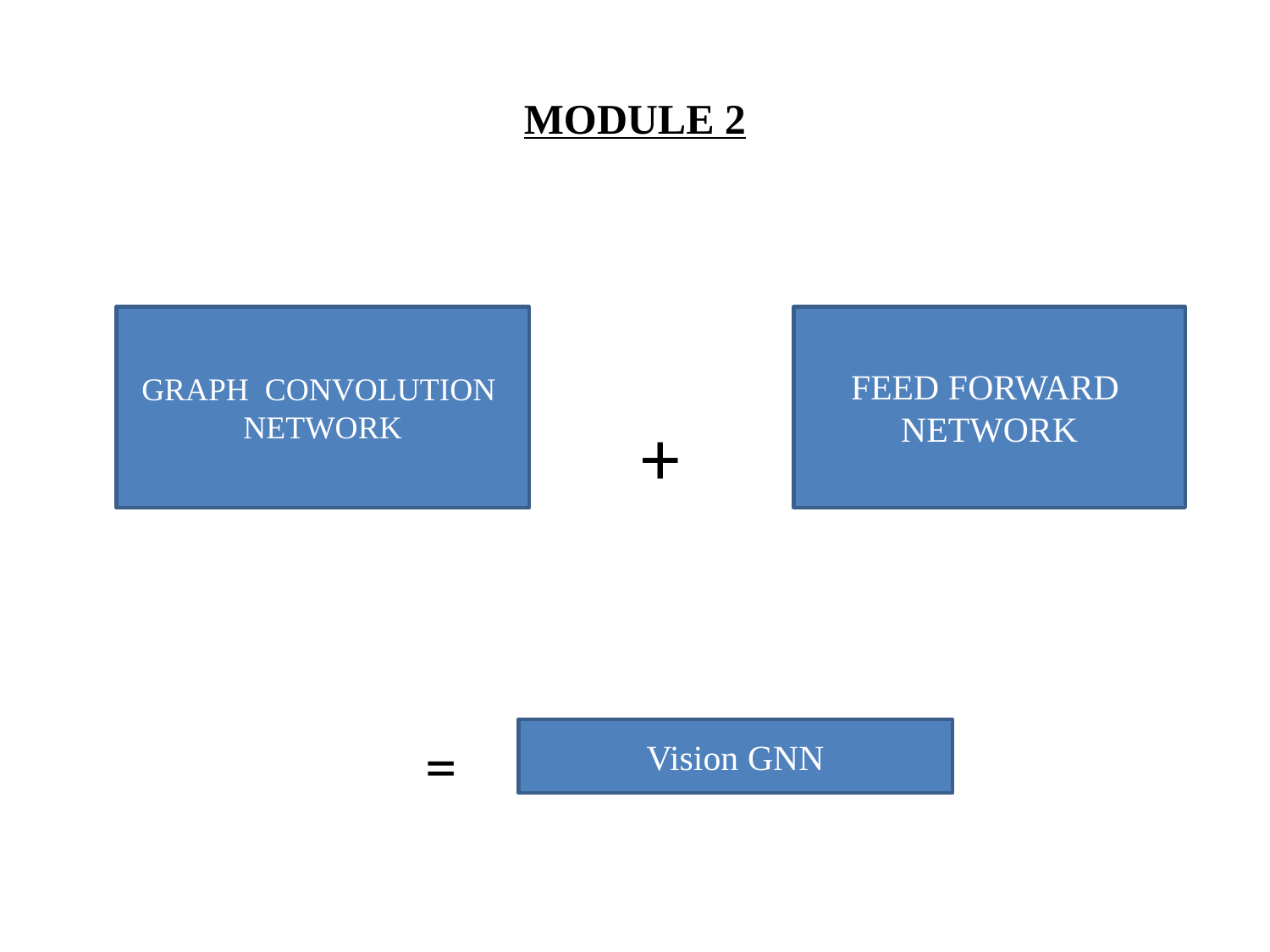

# MODULE 2

GRAPH  CONVOLUTION
NETWORK
FEED FORWARD
NETWORK
     +
=
Vision GNN